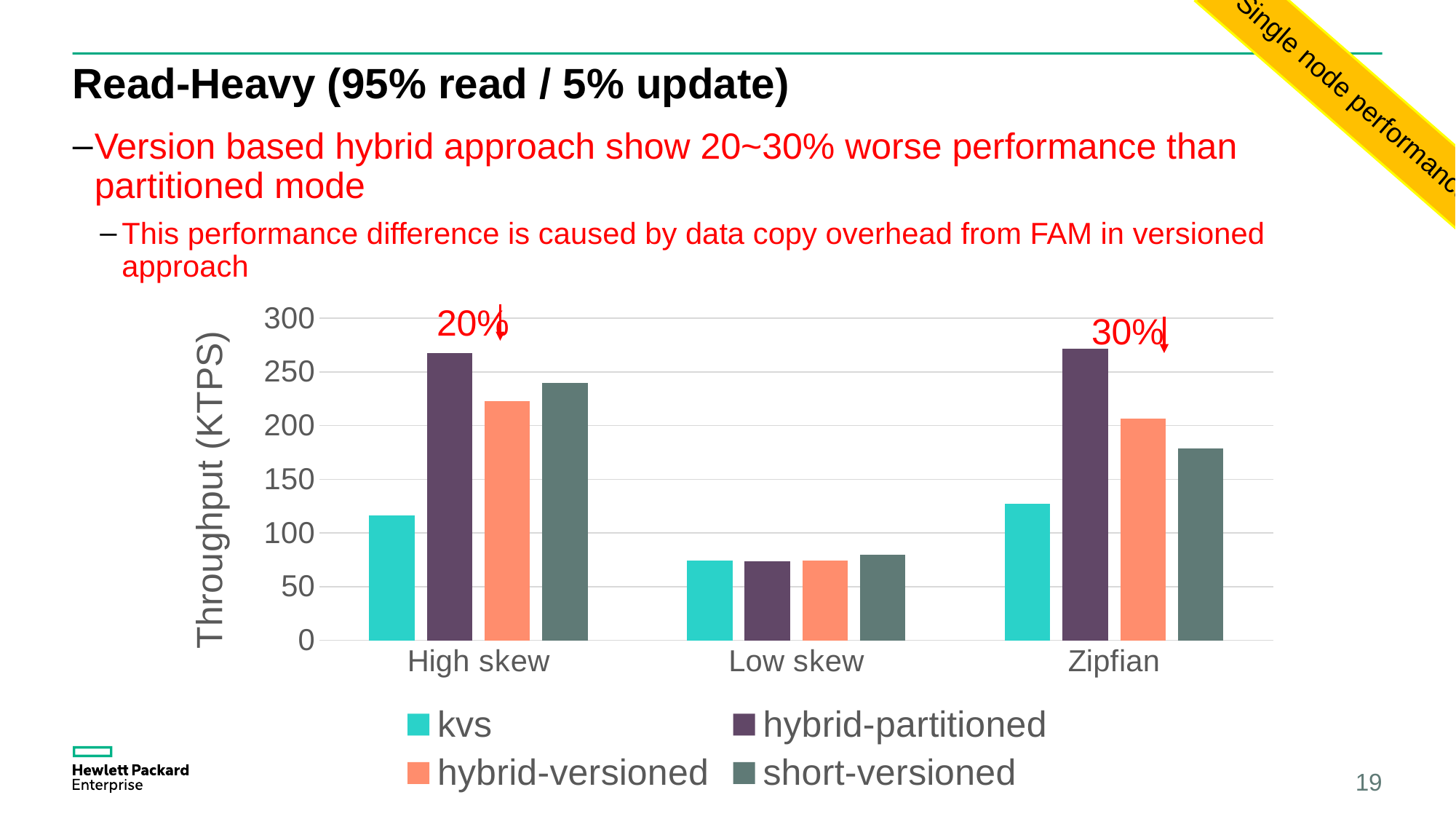

# Read-Heavy (95% read / 5% update)
Single node performance
Version based hybrid approach show 20~30% worse performance than partitioned mode
This performance difference is caused by data copy overhead from FAM in versioned approach

### Chart

| Category | kvs | hybrid-partitioned | hybrid-versioned | short-versioned |
|---|---|---|---|---|
| High skew | 115.985667 | 267.466667 | 222.713667 | 239.684333 |
| Low skew | 74.257433 | 73.447267 | 74.105533 | 79.338233 |
| Zipfian | 127.168667 | 271.259667 | 206.477667 | 178.731 |
20%
30%
19